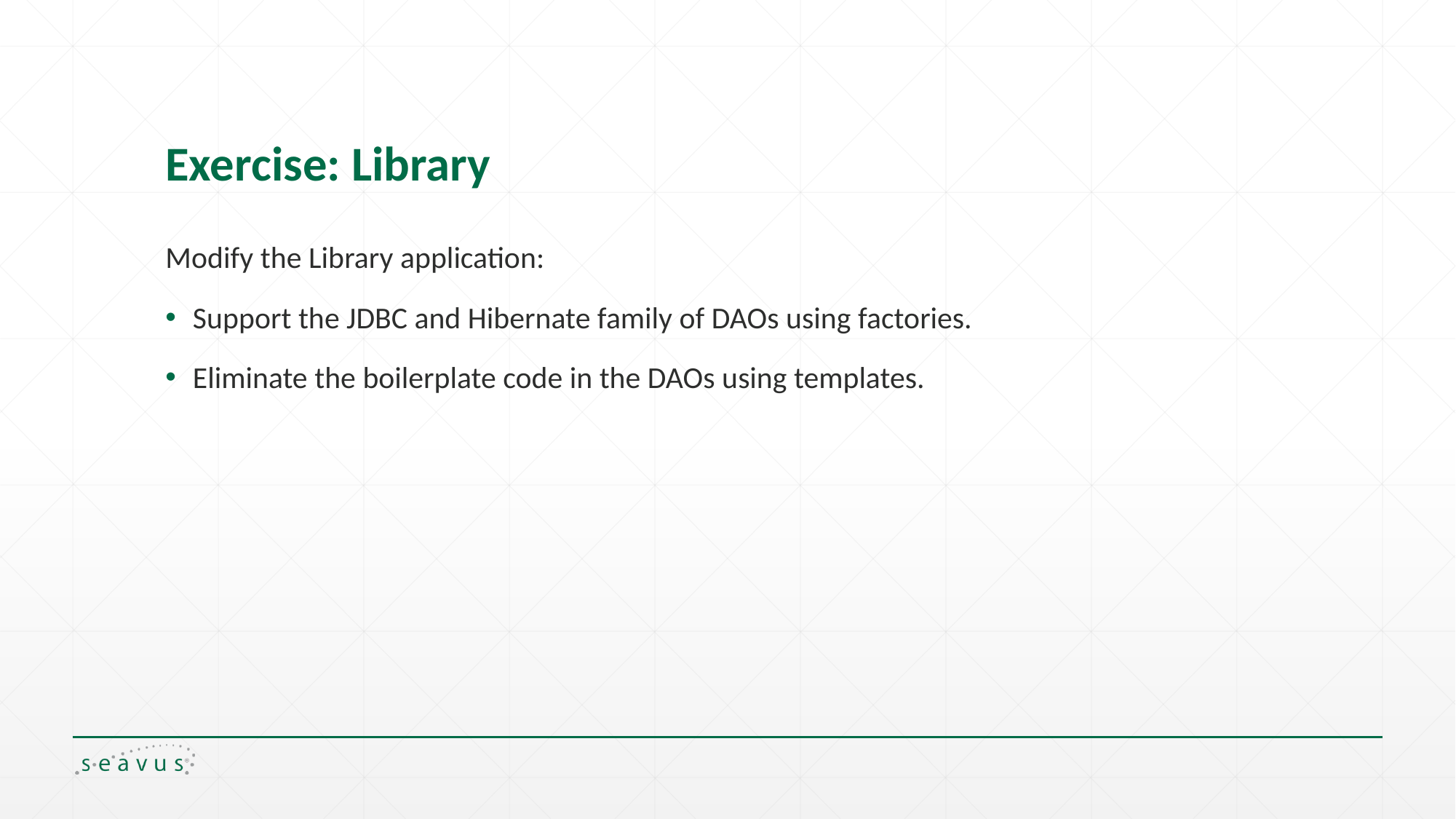

# Exercise: Library
Modify the Library application:
Support the JDBC and Hibernate family of DAOs using factories.
Eliminate the boilerplate code in the DAOs using templates.